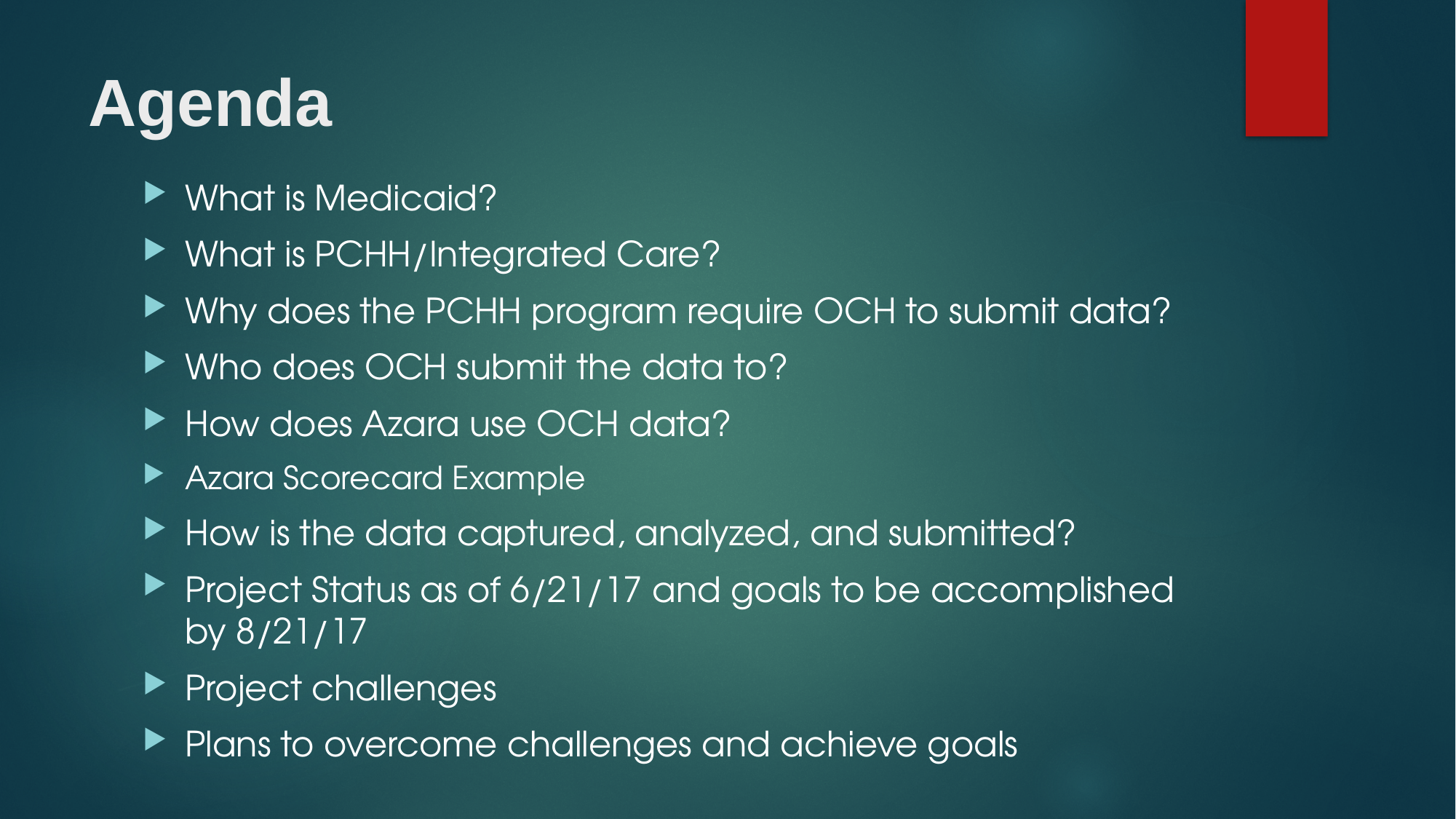

# Agenda
What is Medicaid?
What is PCHH/Integrated Care?
Why does the PCHH program require OCH to submit data?
Who does OCH submit the data to?
How does Azara use OCH data?
Azara Scorecard Example
How is the data captured, analyzed, and submitted?
Project Status as of 6/21/17 and goals to be accomplished by 8/21/17
Project challenges
Plans to overcome challenges and achieve goals